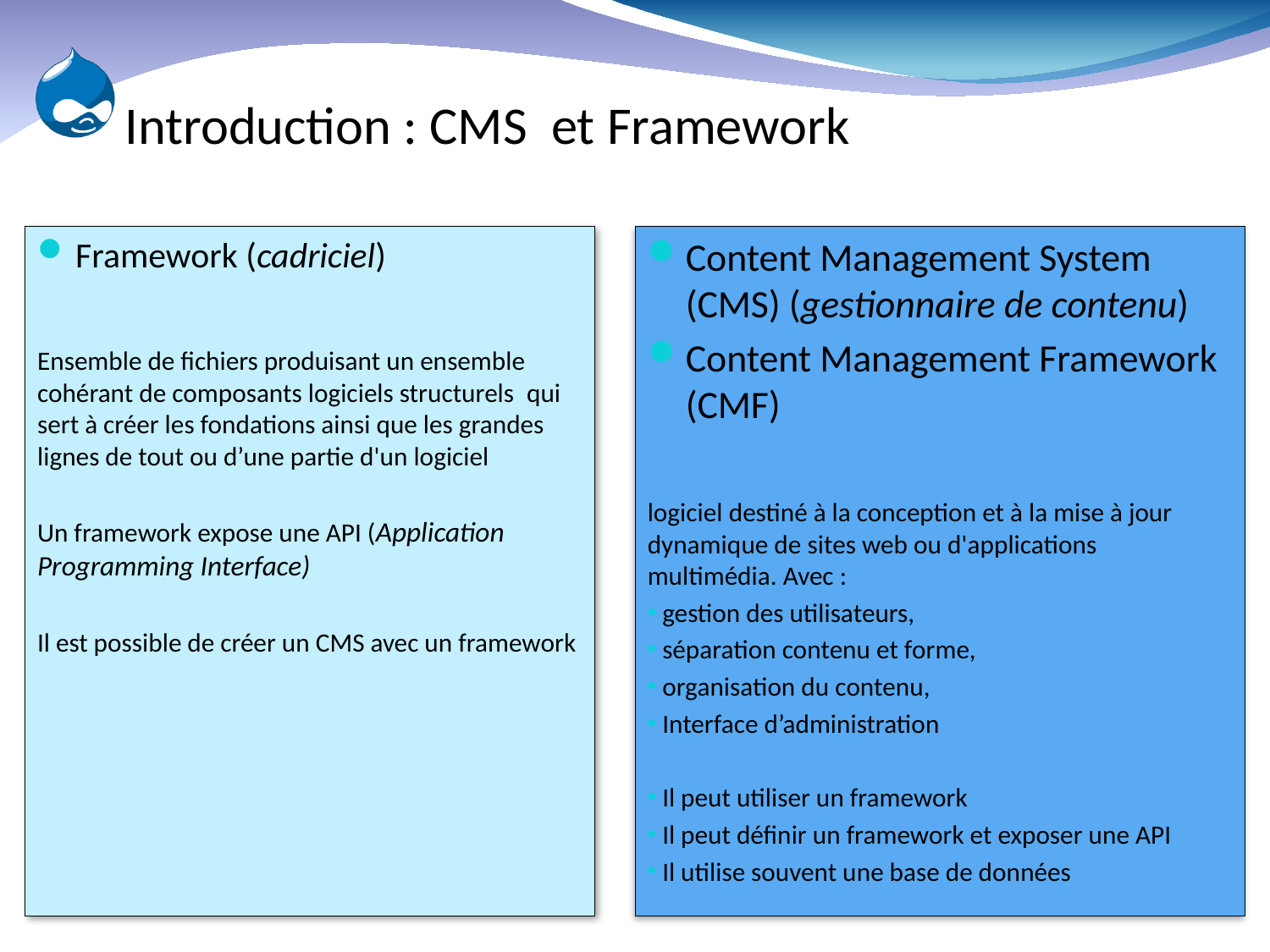

# Introduction : CMS  et Framework
Framework (cadriciel)

Ensemble de fichiers produisant un ensemble cohérant de composants logiciels structurels  qui sert à créer les fondations ainsi que les grandes lignes de tout ou d’une partie d'un logiciel

Un framework expose une API (Application Programming Interface)

Il est possible de créer un CMS avec un framework
Content Management System (CMS) (gestionnaire de contenu)
Content Management Framework (CMF)

logiciel destiné à la conception et à la mise à jour dynamique de sites web ou d'applications multimédia. Avec :
 gestion des utilisateurs,
 séparation contenu et forme,
 organisation du contenu,
 Interface d’administration

 Il peut utiliser un framework
 Il peut définir un framework et exposer une API
 Il utilise souvent une base de données